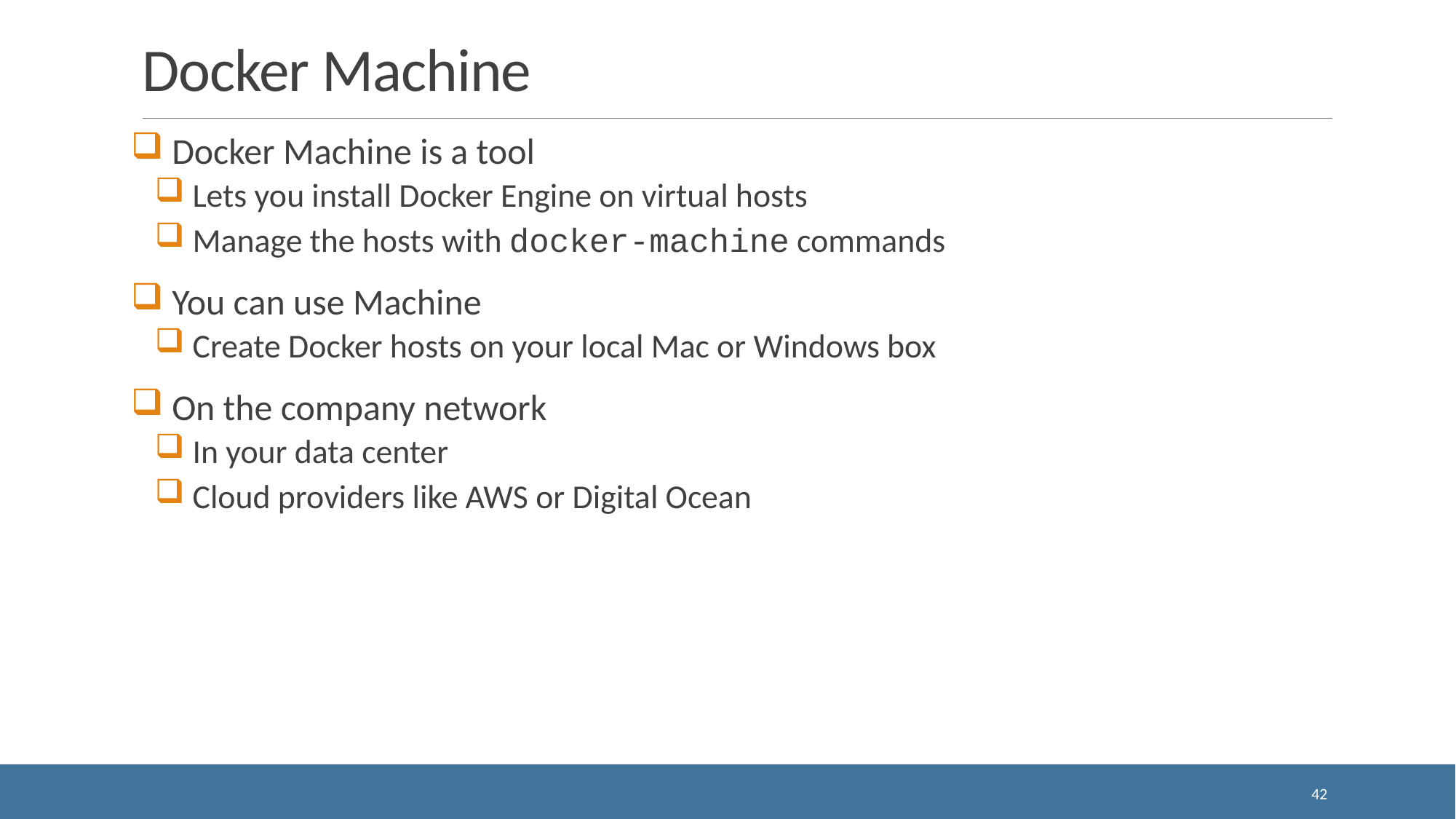

# Docker Machine
 Docker Machine is a tool
 Lets you install Docker Engine on virtual hosts
 Manage the hosts with docker-machine commands
 You can use Machine
 Create Docker hosts on your local Mac or Windows box
 On the company network
 In your data center
 Cloud providers like AWS or Digital Ocean

42